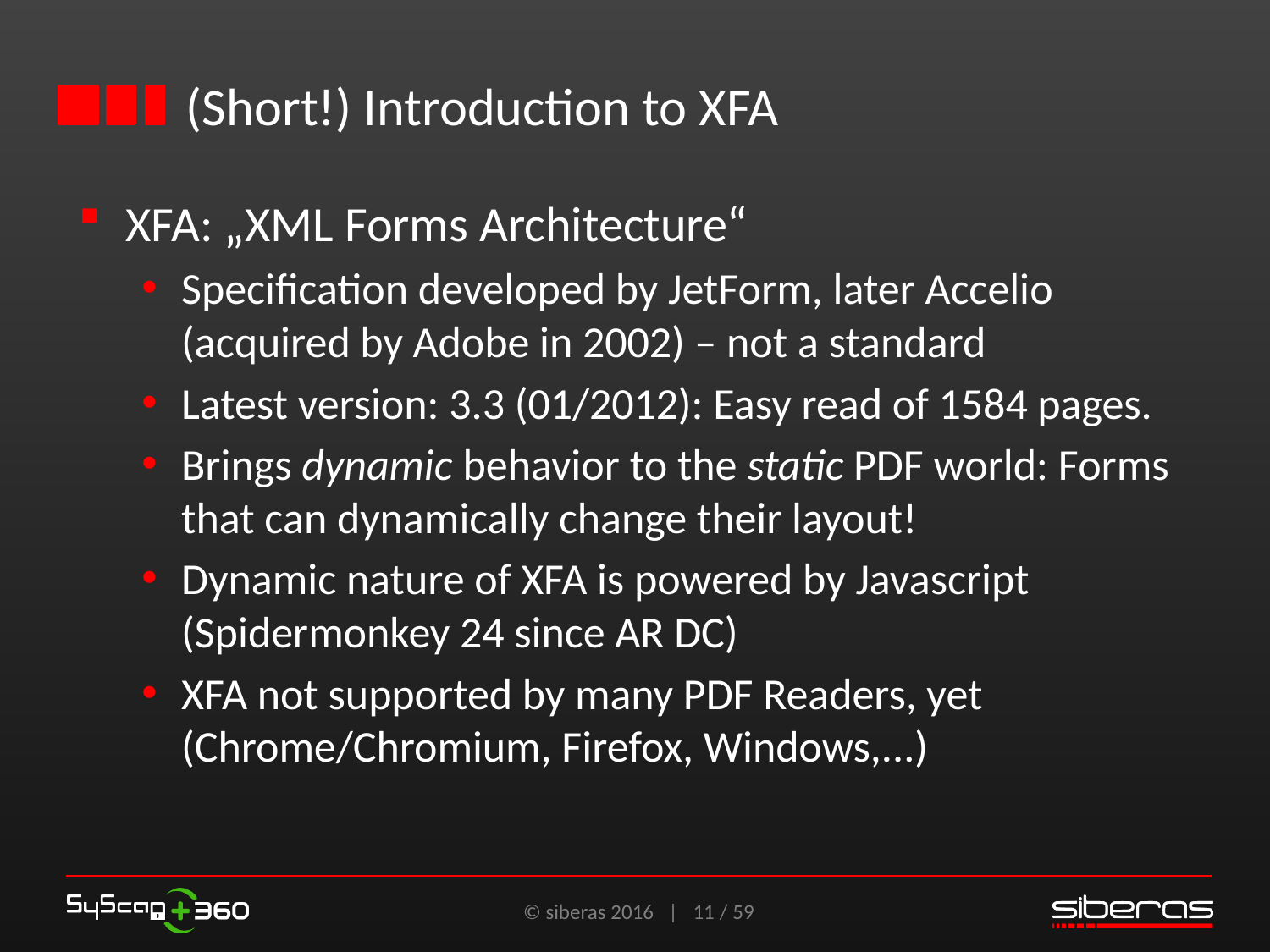

# (Short!) Introduction to XFA
XFA: „XML Forms Architecture“
Specification developed by JetForm, later Accelio (acquired by Adobe in 2002) – not a standard
Latest version: 3.3 (01/2012): Easy read of 1584 pages.
Brings dynamic behavior to the static PDF world: Forms that can dynamically change their layout!
Dynamic nature of XFA is powered by Javascript (Spidermonkey 24 since AR DC)
XFA not supported by many PDF Readers, yet (Chrome/Chromium, Firefox, Windows,...)